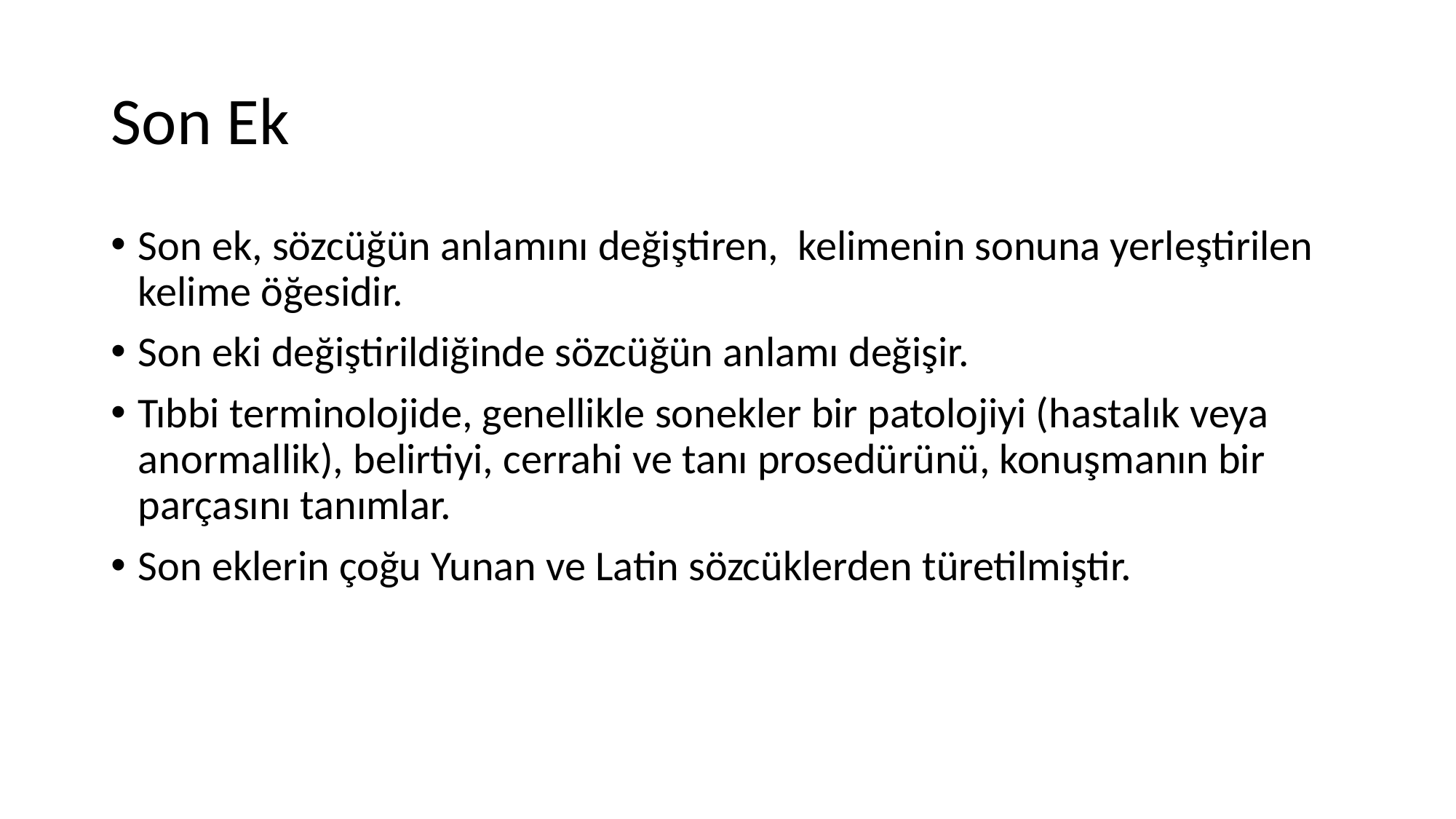

# Son Ek
Son ek, sözcüğün anlamını değiştiren,  kelimenin sonuna yerleştirilen kelime öğesidir.
Son eki değiştirildiğinde sözcüğün anlamı değişir.
Tıbbi terminolojide, genellikle sonekler bir patolojiyi (hastalık veya anormallik), belirtiyi, cerrahi ve tanı prosedürünü, konuşmanın bir parçasını tanımlar.
Son eklerin çoğu Yunan ve Latin sözcüklerden türetilmiştir.